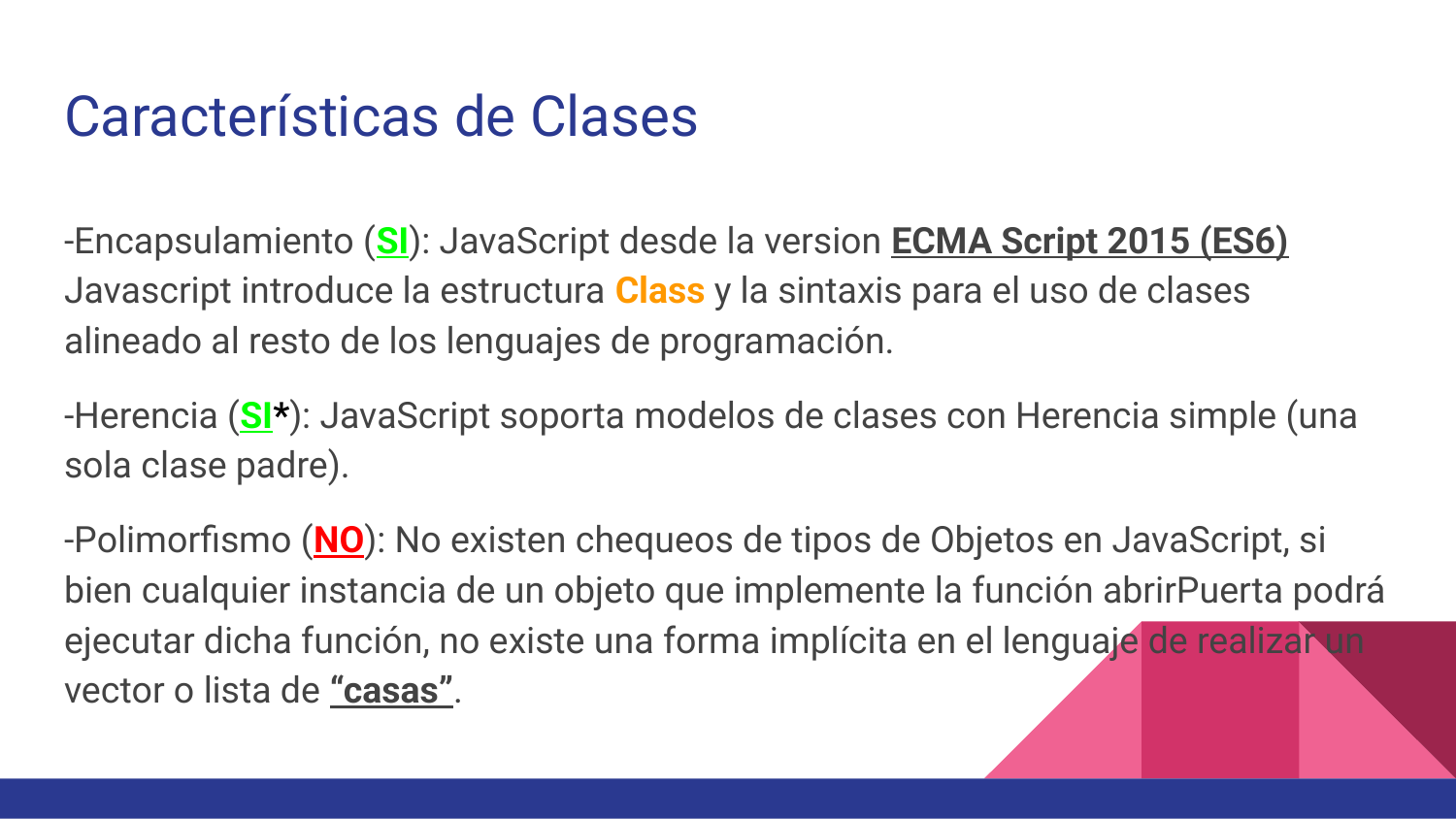

# Características de Clases
-Encapsulamiento (SI): JavaScript desde la version ECMA Script 2015 (ES6) Javascript introduce la estructura Class y la sintaxis para el uso de clases alineado al resto de los lenguajes de programación.
-Herencia (SI*): JavaScript soporta modelos de clases con Herencia simple (una sola clase padre).
-Polimorfismo (NO): No existen chequeos de tipos de Objetos en JavaScript, si bien cualquier instancia de un objeto que implemente la función abrirPuerta podrá ejecutar dicha función, no existe una forma implícita en el lenguaje de realizar un vector o lista de “casas”.